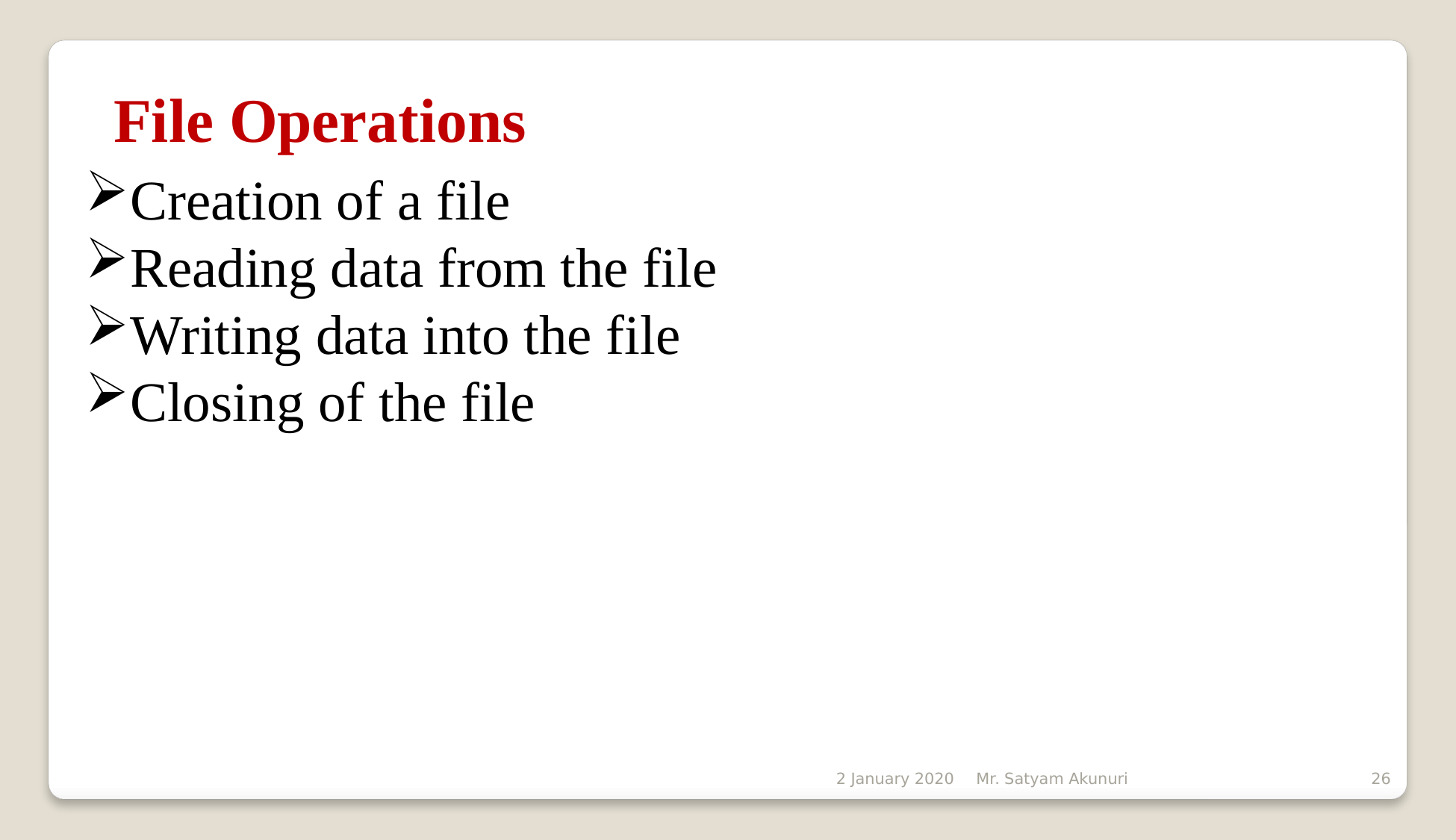

File Operations

Creation of a file
Reading data from the file
Writing data into the file
Closing of the file
2 January 2020
Mr. Satyam Akunuri
26